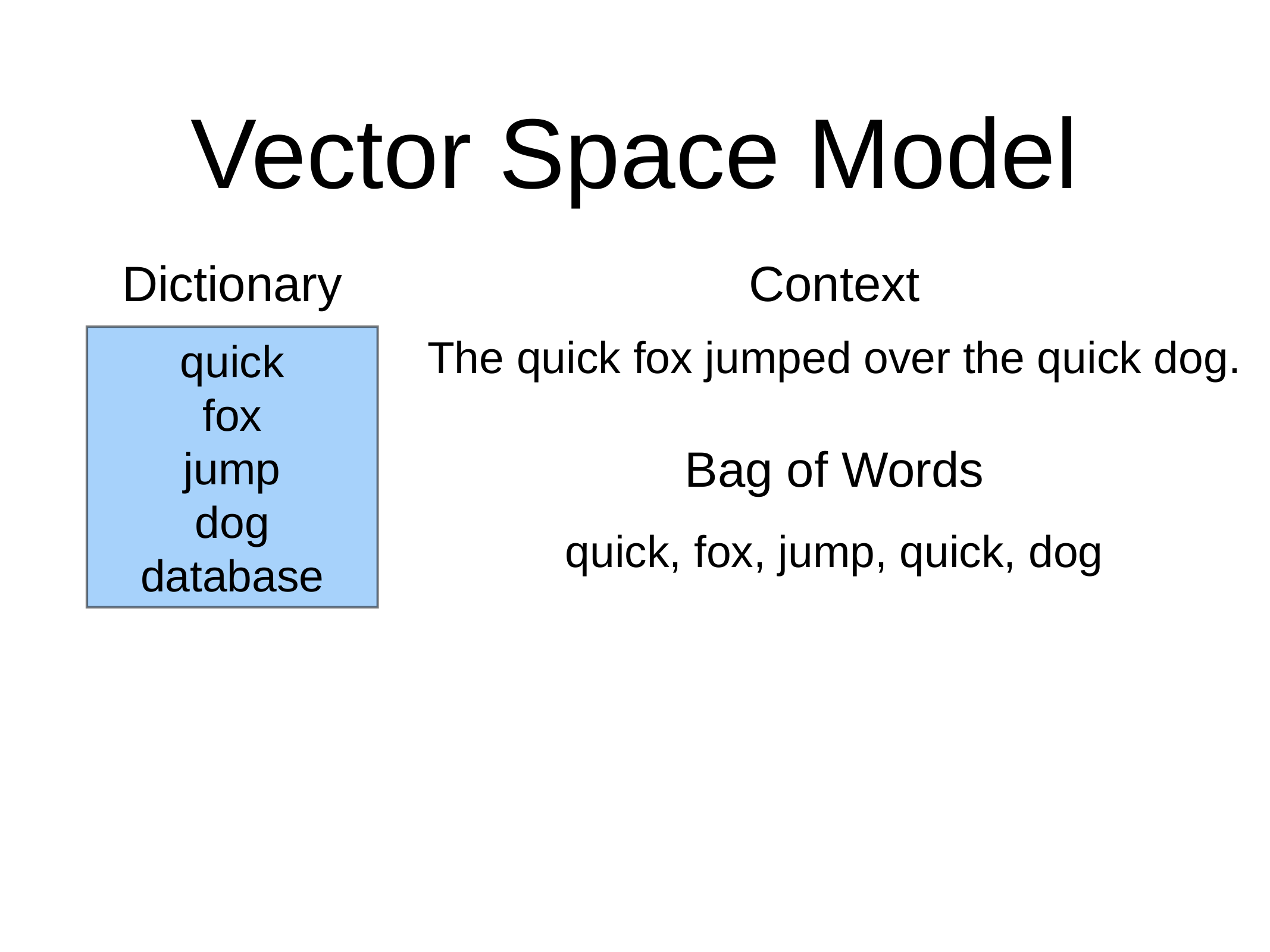

# Vector Space Model
Dictionary
Context
The quick fox jumped over the quick dog.

quick
fox
jump
dog
database
Bag of Words
quick, fox, jump, quick, dog